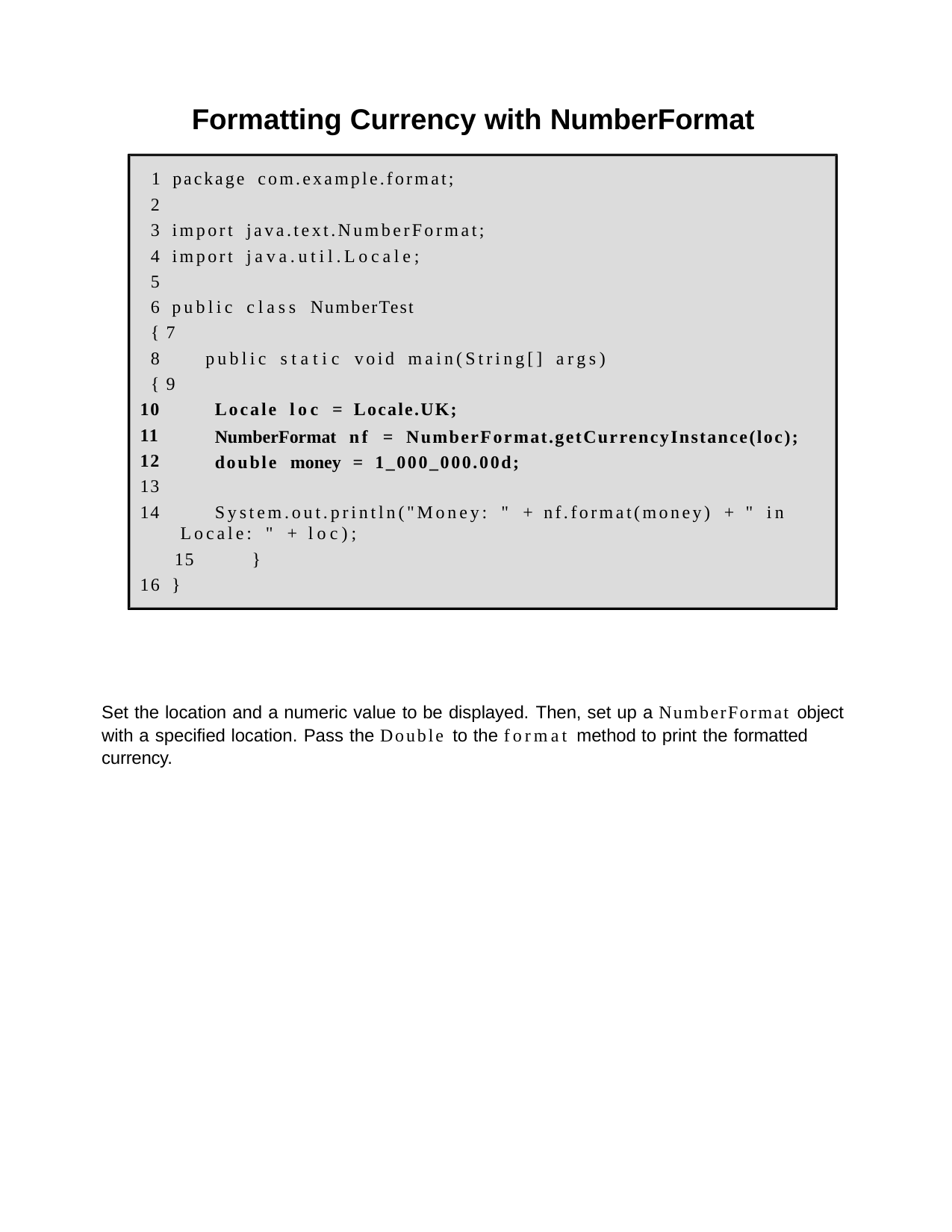

Formatting Currency with NumberFormat

1 package com.example.format;
2
3 import java.text.NumberFormat;
4 import java.util.Locale;
5
6 public class NumberTest { 7
8	public static void main(String[] args) { 9
10
11
12
13
14
Locale loc = Locale.UK;
NumberFormat  nf  =  NumberFormat.getCurrencyInstance(loc); double money = 1_000_000.00d;
System.out.println("Money: " + nf.format(money) + " in Locale: " + loc);
15	}
16 }

Set the location and a numeric value to be displayed. Then, set up a NumberFormat object with a specified location. Pass the Double to the format method to print the formatted currency.